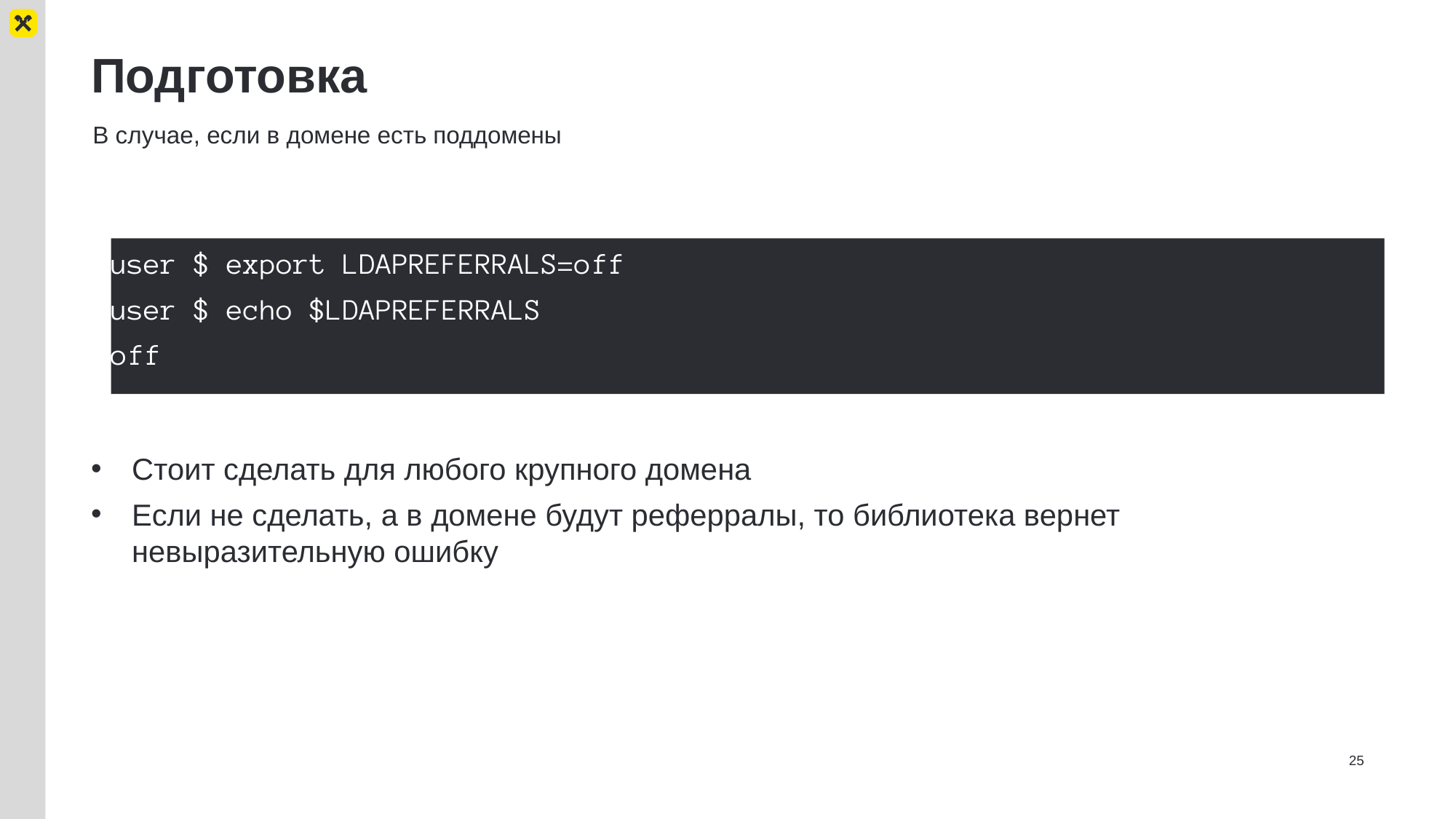

# Подготовка
В случае, если в домене есть поддомены
user $ export LDAPREFERRALS=off
user $ echo $LDAPREFERRALS
off
Стоит сделать для любого крупного домена
Если не сделать, а в домене будут реферралы, то библиотека вернет невыразительную ошибку
25